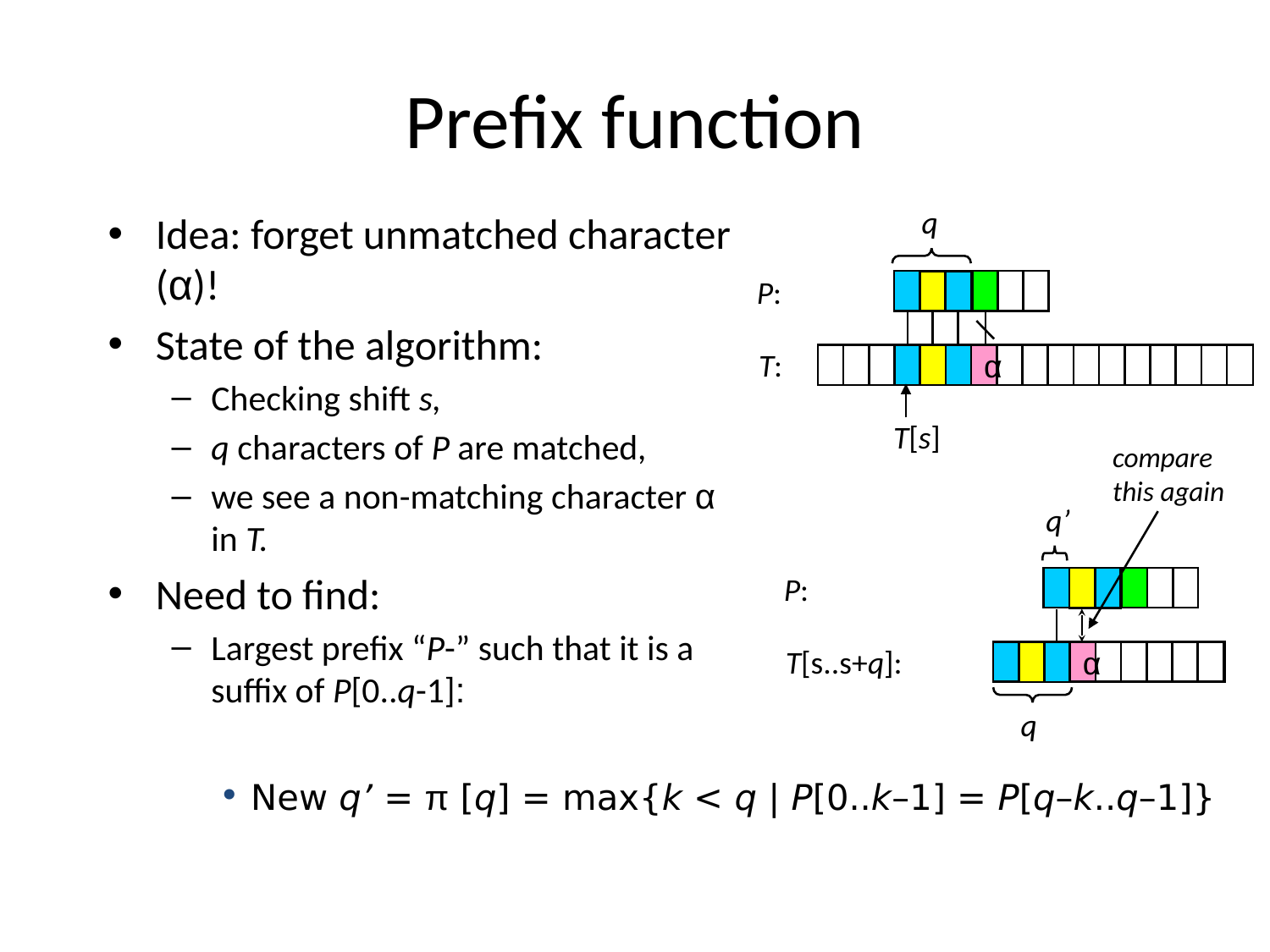

# Prefix function
q
Idea: forget unmatched character (α)!
State of the algorithm:
Checking shift s,
q characters of P are matched,
we see a non-matching character α in T.
Need to find:
Largest prefix “P-” such that it is a suffix of P[0..q-1]:

P:

T:

α

T[s]
compare
this again
q’

P:

T[s..s+q]:

α

q
New q’ = π [q] = max{k < q | P[0..k–1] = P[q–k..q–1]}